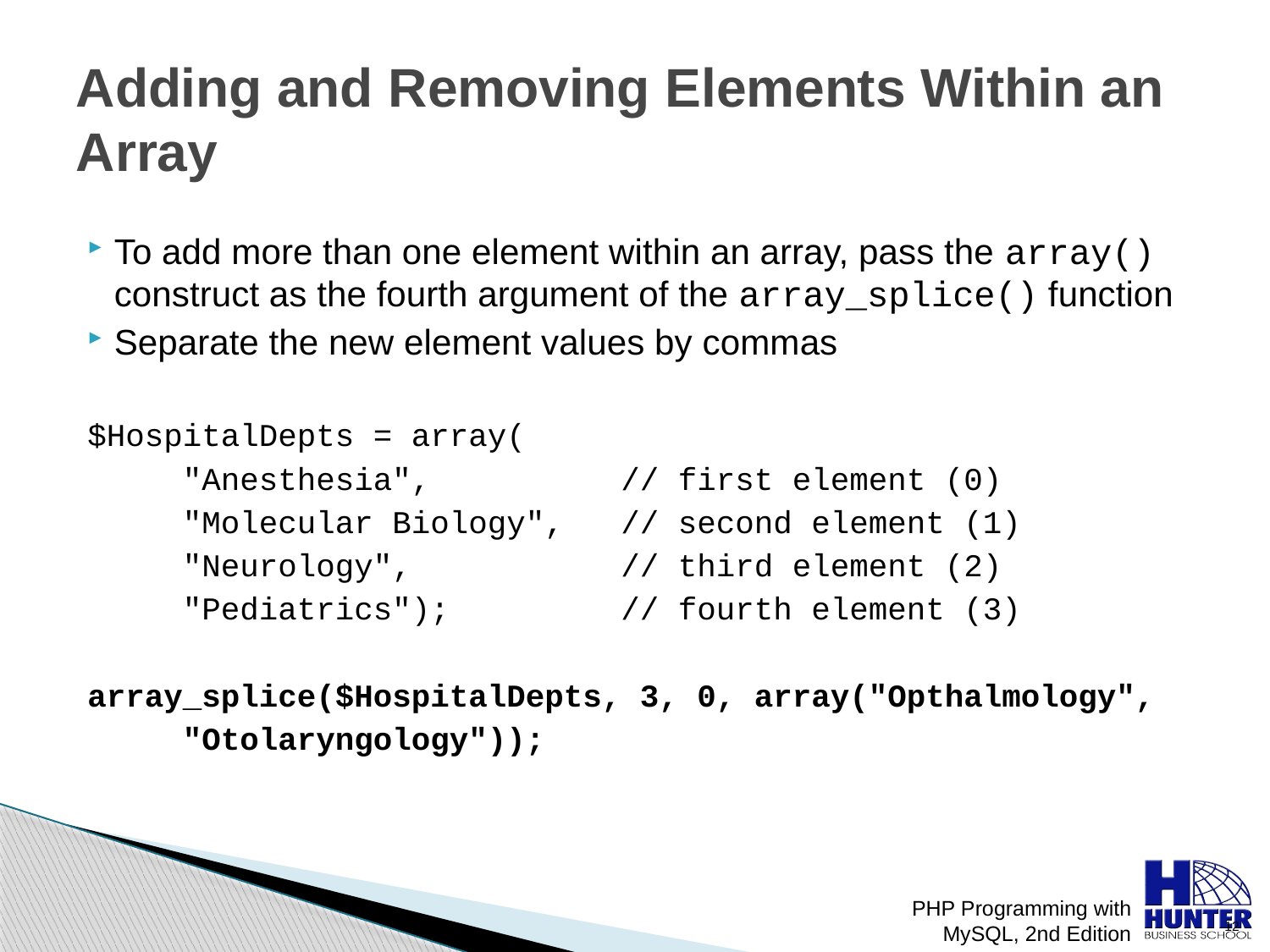

# Adding and Removing Elements Within an Array
To add more than one element within an array, pass the array() construct as the fourth argument of the array_splice() function
Separate the new element values by commas

$HospitalDepts = array(
     "Anesthesia",          // first element (0)
     "Molecular Biology",   // second element (1)
     "Neurology",           // third element (2)
     "Pediatrics");         // fourth element (3)

array_splice($HospitalDepts, 3, 0, array("Opthalmology",
     "Otolaryngology"));
PHP Programming with MySQL, 2nd Edition
 12